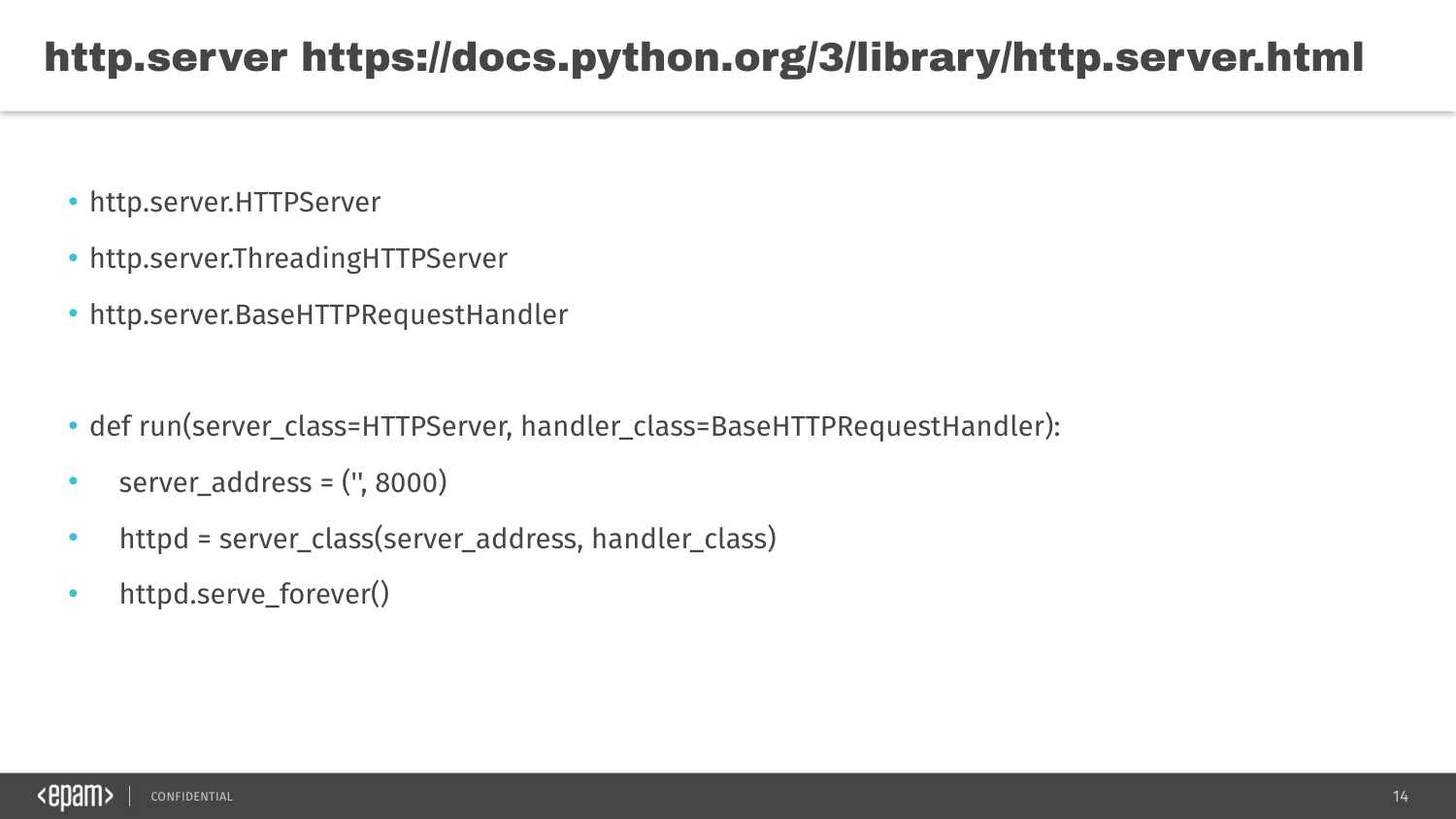

http.server https://docs.python.org/3/library/http.server.html
http.server.HTTPServer
http.server.ThreadingHTTPServer
http.server.BaseHTTPRequestHandler

def run(server_class=HTTPServer, handler_class=BaseHTTPRequestHandler):
    server_address = ('', 8000)
    httpd = server_class(server_address, handler_class)
    httpd.serve_forever()